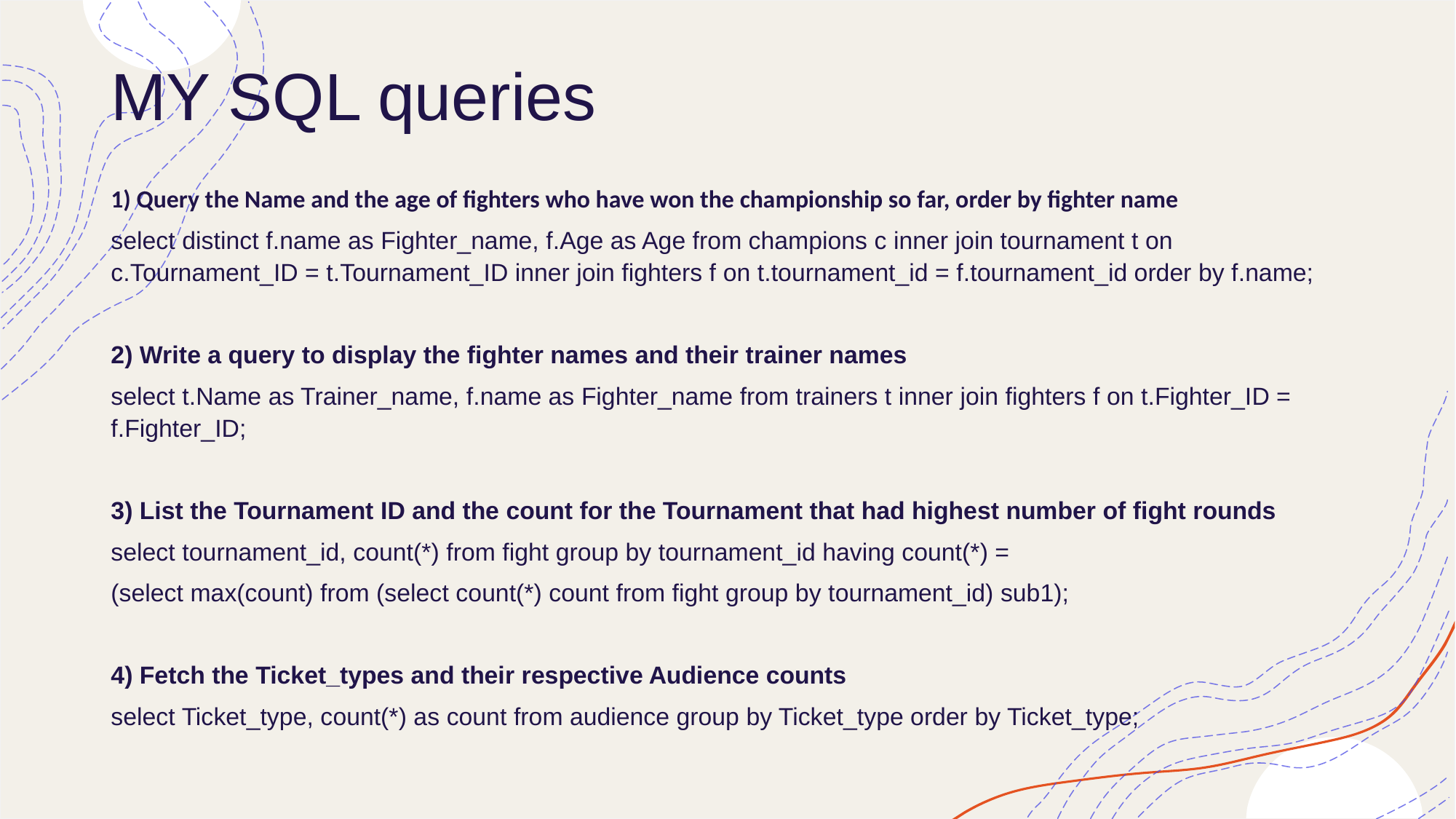

# MY SQL queries
1) Query the Name and the age of fighters who have won the championship so far, order by fighter name
select distinct f.name as Fighter_name, f.Age as Age from champions c inner join tournament t on c.Tournament_ID = t.Tournament_ID inner join fighters f on t.tournament_id = f.tournament_id order by f.name;

2) Write a query to display the fighter names and their trainer names
select t.Name as Trainer_name, f.name as Fighter_name from trainers t inner join fighters f on t.Fighter_ID = f.Fighter_ID;

3) List the Tournament ID and the count for the Tournament that had highest number of fight rounds
select tournament_id, count(*) from fight group by tournament_id having count(*) =
(select max(count) from (select count(*) count from fight group by tournament_id) sub1);

4) Fetch the Ticket_types and their respective Audience counts
select Ticket_type, count(*) as count from audience group by Ticket_type order by Ticket_type;